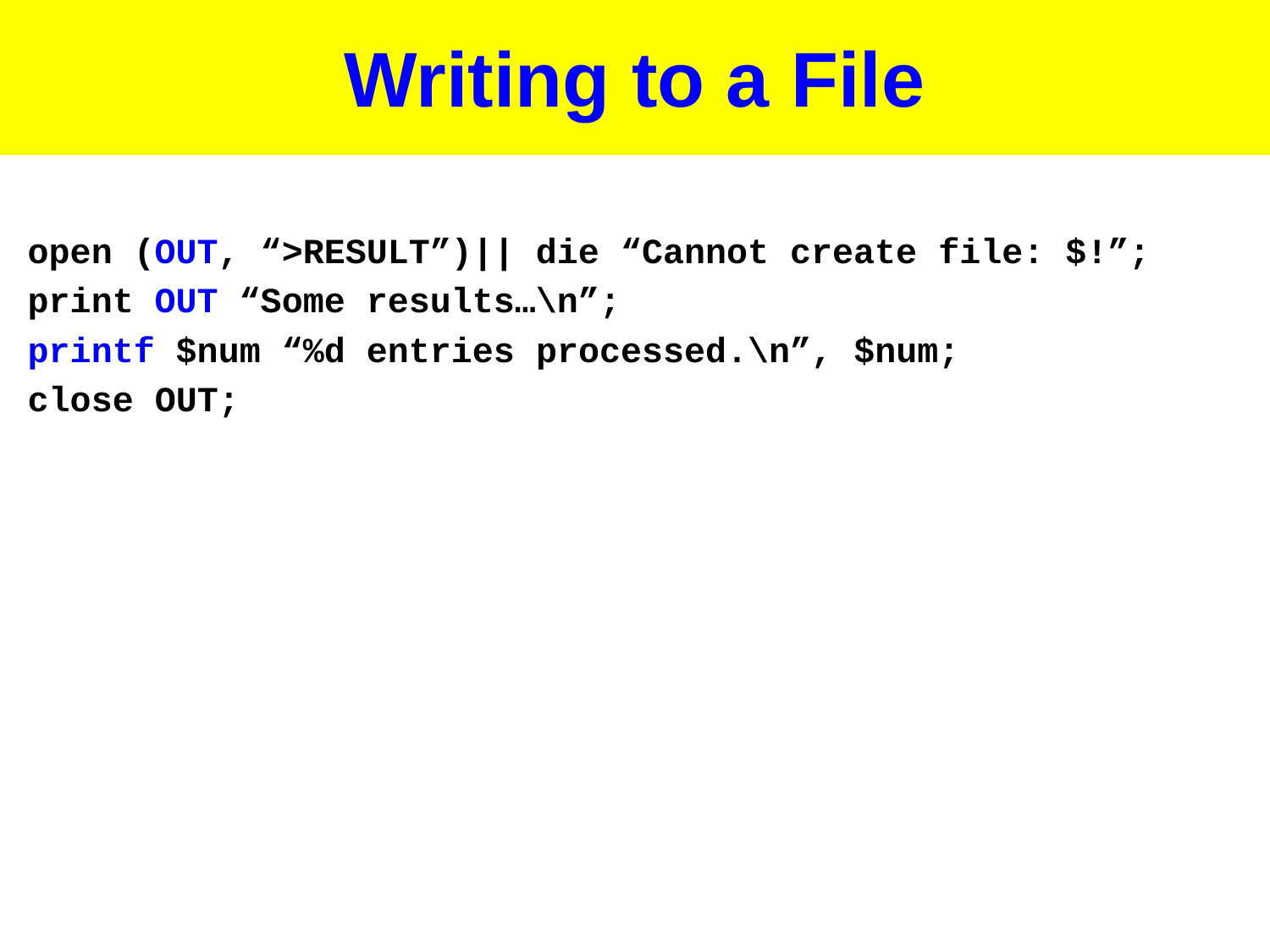

# Writing to a File
open (OUT, “>RESULT”)|| die “Cannot create file: $!”;
print OUT “Some results…\n”;
printf $num “%d entries processed.\n”, $num;
close OUT;